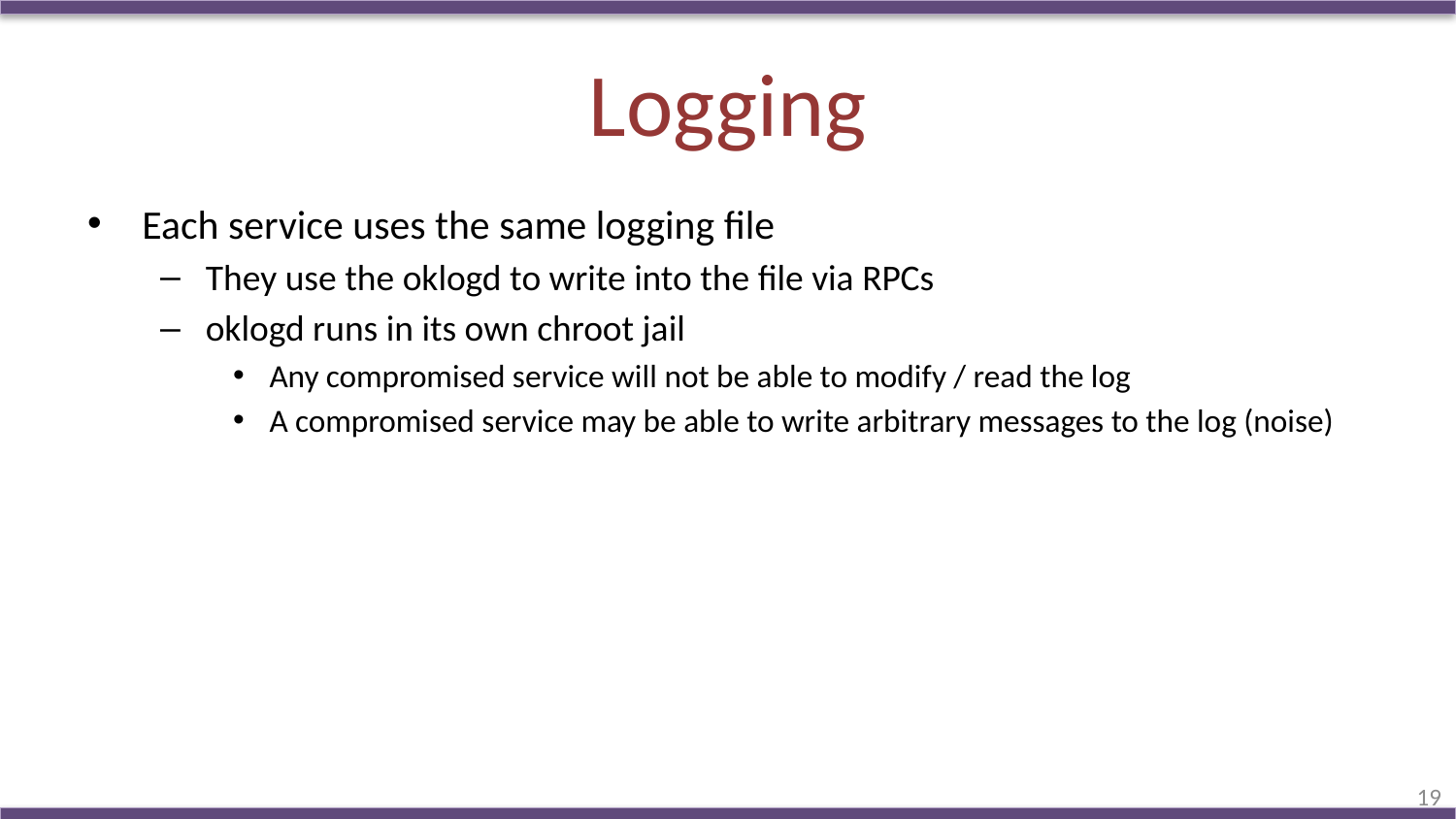

# Logging
Each service uses the same logging file
They use the oklogd to write into the file via RPCs
oklogd runs in its own chroot jail
Any compromised service will not be able to modify / read the log
A compromised service may be able to write arbitrary messages to the log (noise)
19